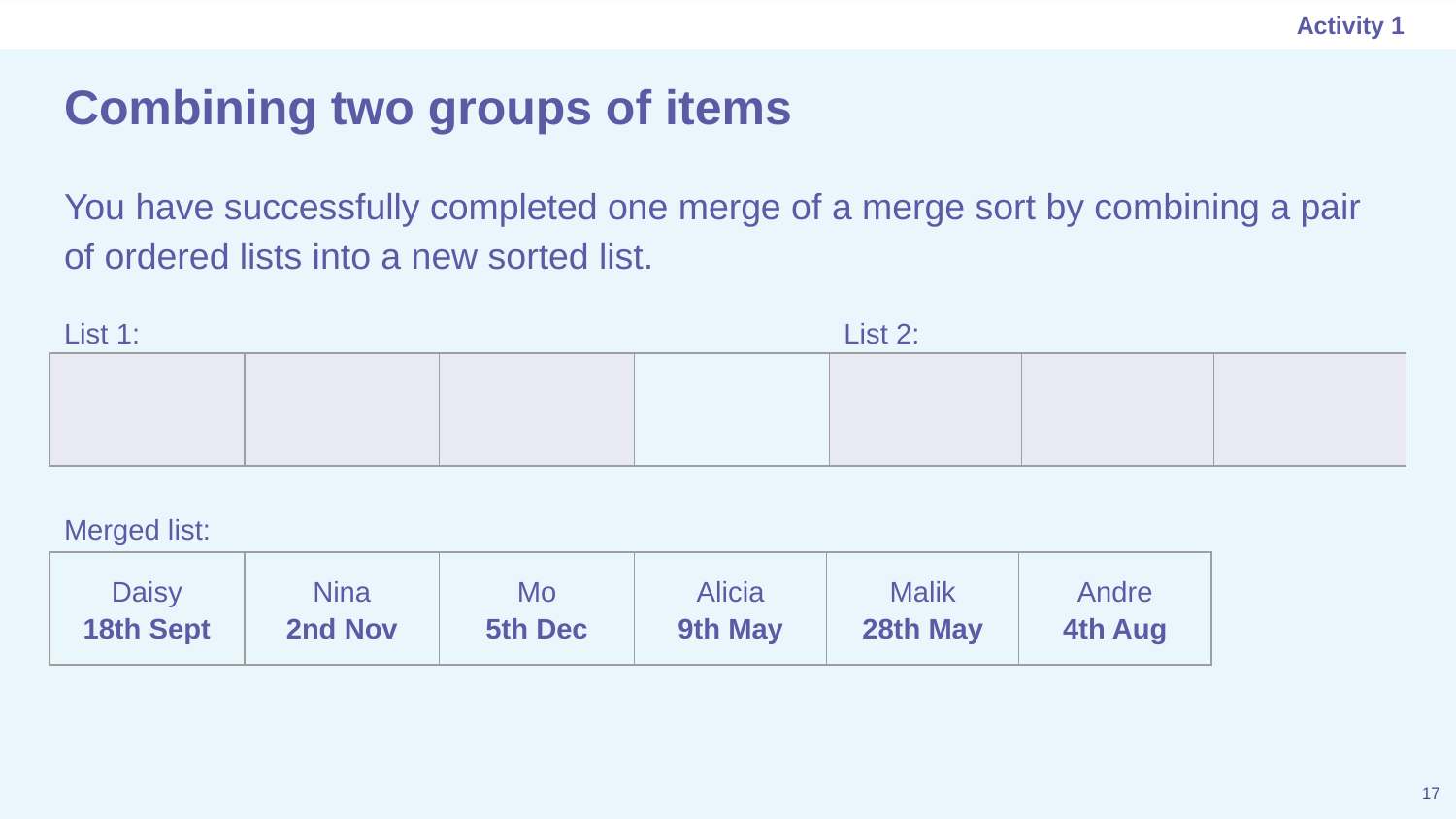

Activity 1
# Combining two groups of items
You have successfully completed one merge of a merge sort by combining a pair of ordered lists into a new sorted list.
List 2:
List 1:
|  |  |  |  |  |  |  |
| --- | --- | --- | --- | --- | --- | --- |
Merged list:
| Daisy 18th Sept | Nina 2nd Nov | Mo 5th Dec | Alicia 9th May | Malik 28th May | Andre 4th Aug |
| --- | --- | --- | --- | --- | --- |
17